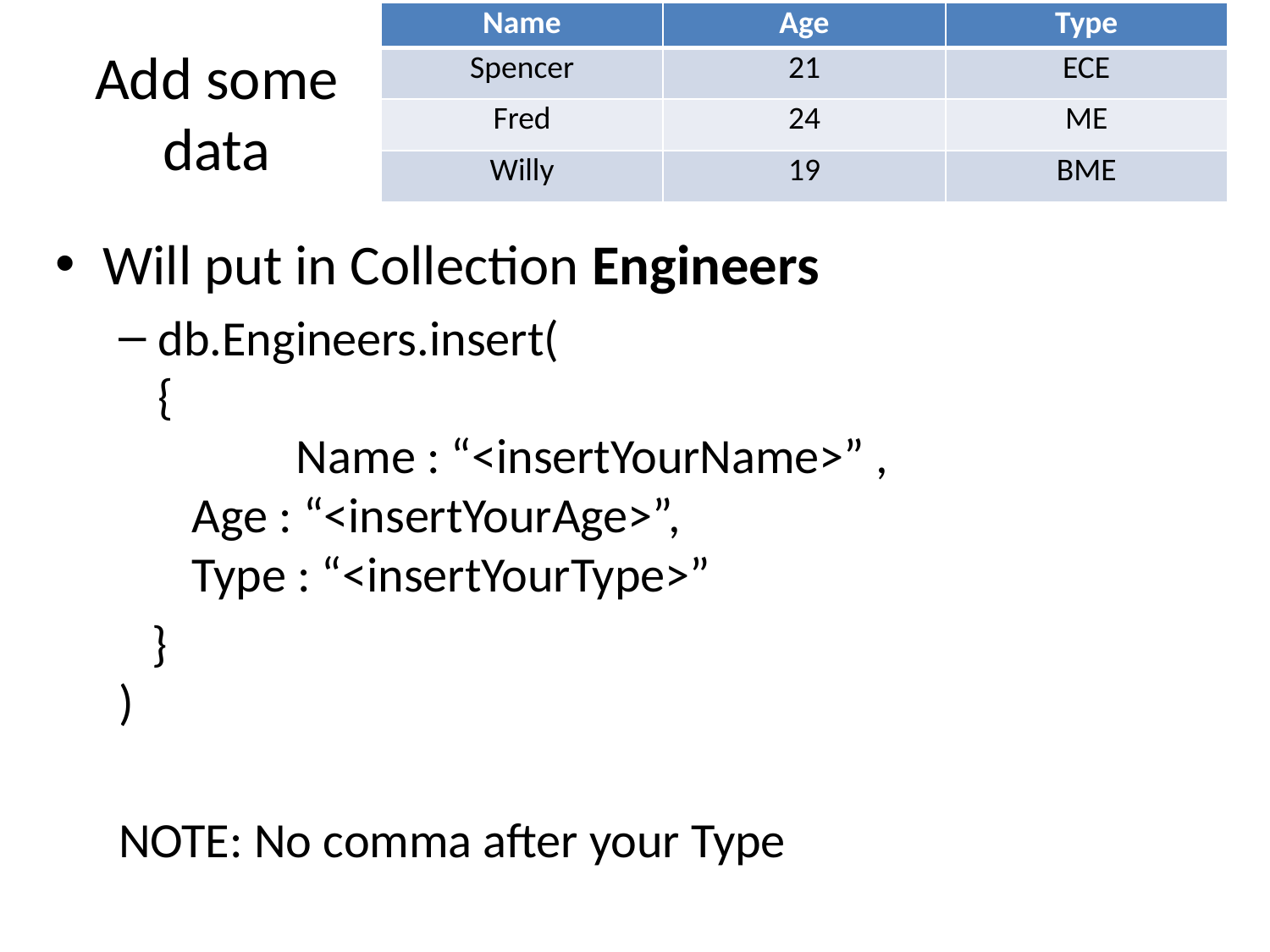

| Name | Age | Type |
| --- | --- | --- |
| Spencer | 21 | ECE |
| Fred | 24 | ME |
| Willy | 19 | BME |
# Add some data
Will put in Collection Engineers
db.Engineers.insert(
{
	 Name : “<insertYourName>” ,
   Age : “<insertYourAge>”,
   Type : “<insertYourType>”
   }
)

NOTE: No comma after your Type